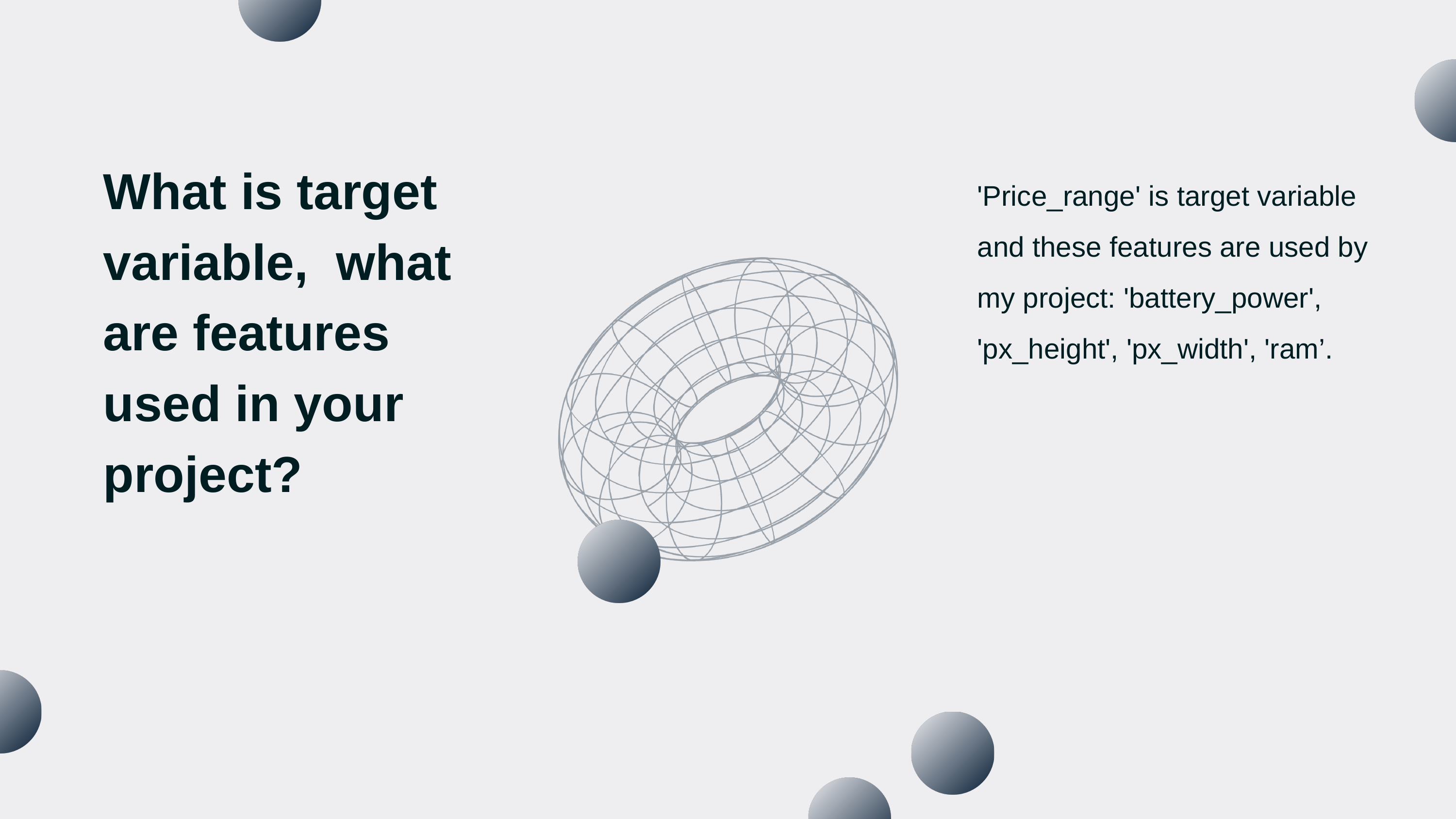

What is target variable,  what are features used in your project?
'Price_range' is target variable and these features are used by my project: 'battery_power', 'px_height', 'px_width', 'ram’.